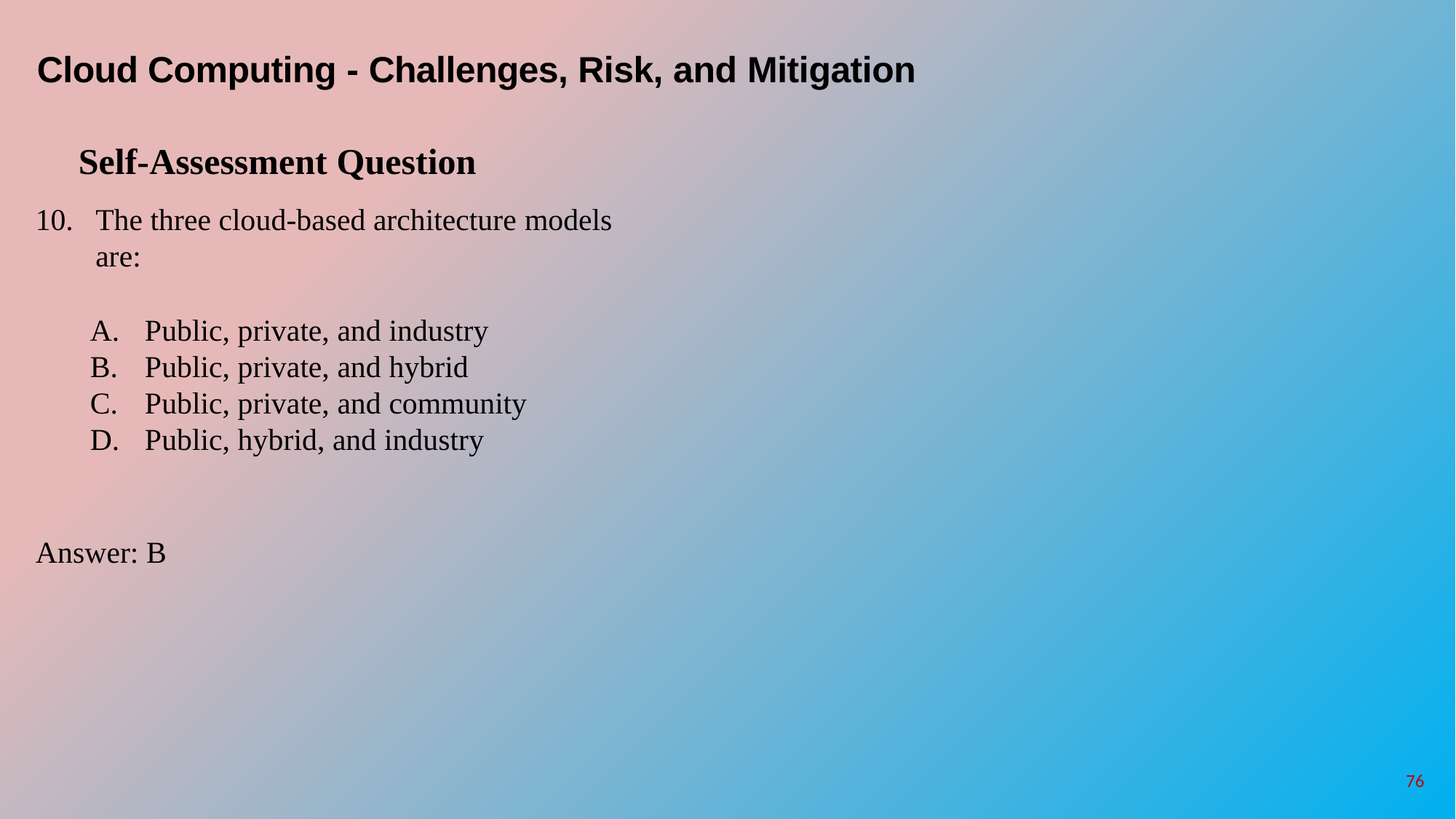

# Cloud Computing - Challenges, Risk, and Mitigation
Self-Assessment Question
The three cloud-based architecture models are:

Public, private, and industry
Public, private, and hybrid
Public, private, and community
Public, hybrid, and industry

Answer: B
76